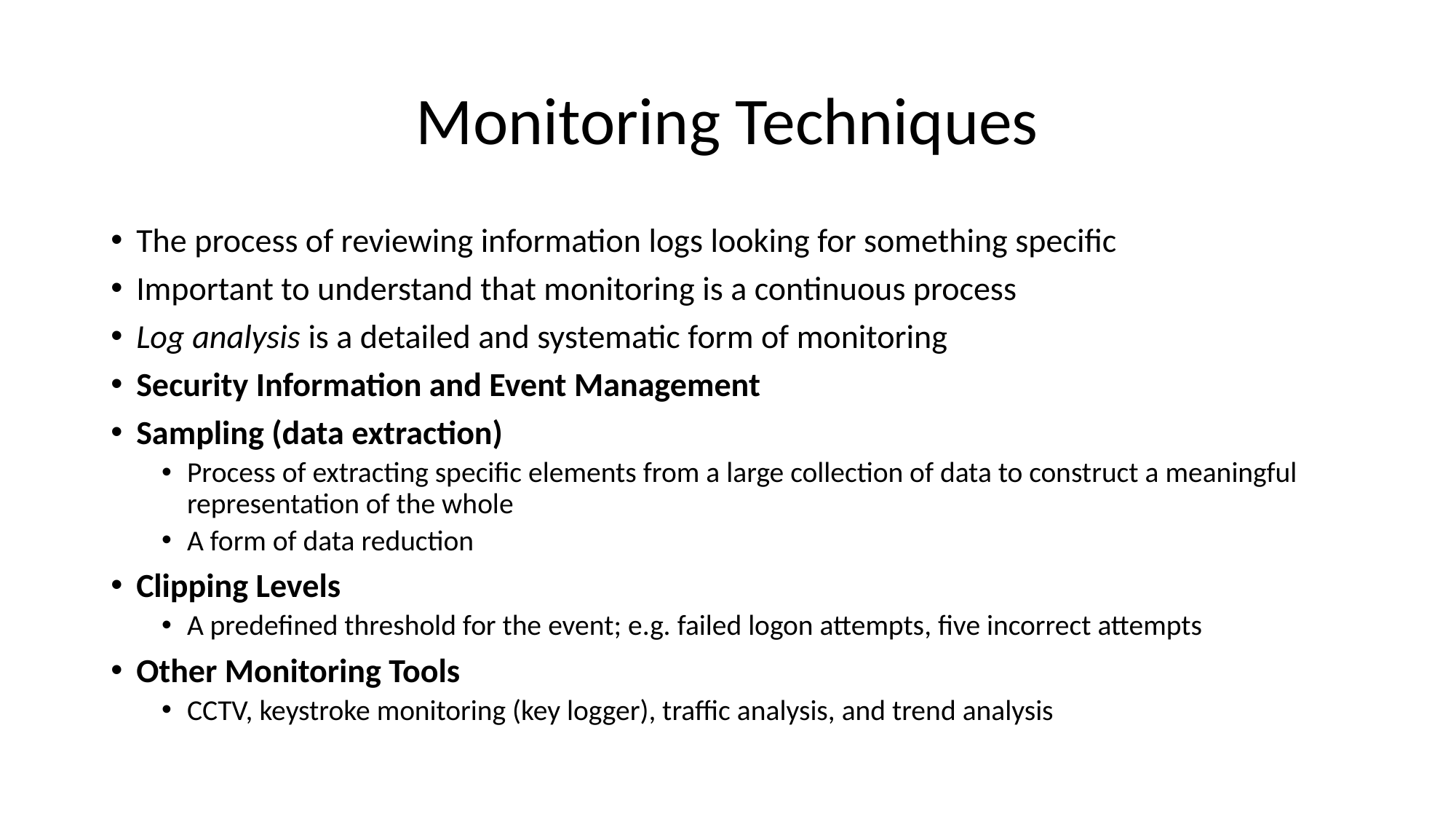

# Monitoring Techniques
The process of reviewing information logs looking for something specific
Important to understand that monitoring is a continuous process
Log analysis is a detailed and systematic form of monitoring
Security Information and Event Management
Sampling (data extraction)
Process of extracting specific elements from a large collection of data to construct a meaningful representation of the whole
A form of data reduction
Clipping Levels
A predefined threshold for the event; e.g. failed logon attempts, five incorrect attempts
Other Monitoring Tools
CCTV, keystroke monitoring (key logger), traffic analysis, and trend analysis